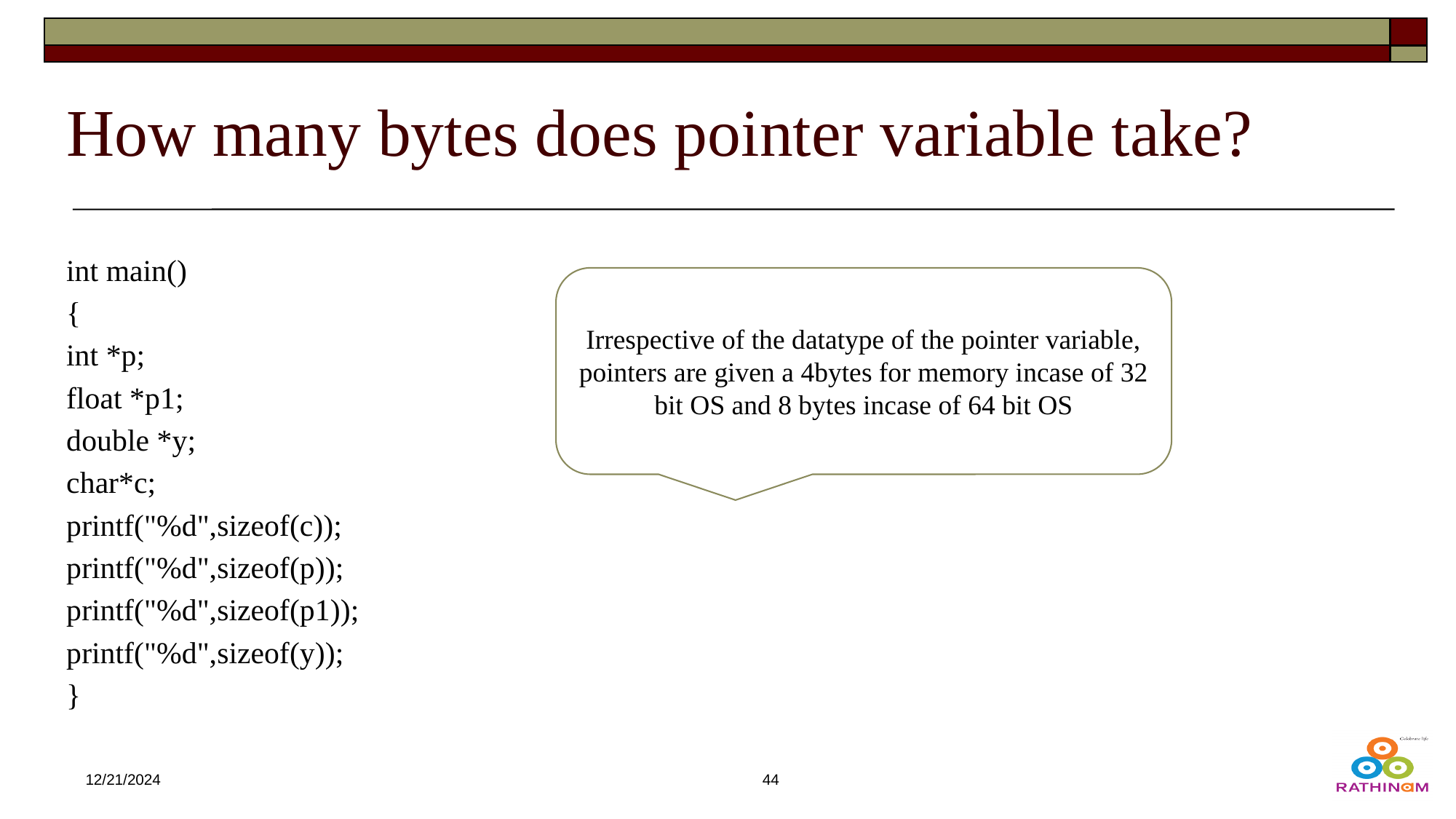

# How many bytes does pointer variable take?
int main()
{
int *p;
float *p1;
double *y;
char*c;
printf("%d",sizeof(c));
printf("%d",sizeof(p));
printf("%d",sizeof(p1));
printf("%d",sizeof(y));
}
Irrespective of the datatype of the pointer variable, pointers are given a 4bytes for memory incase of 32 bit OS and 8 bytes incase of 64 bit OS
12/21/2024
44